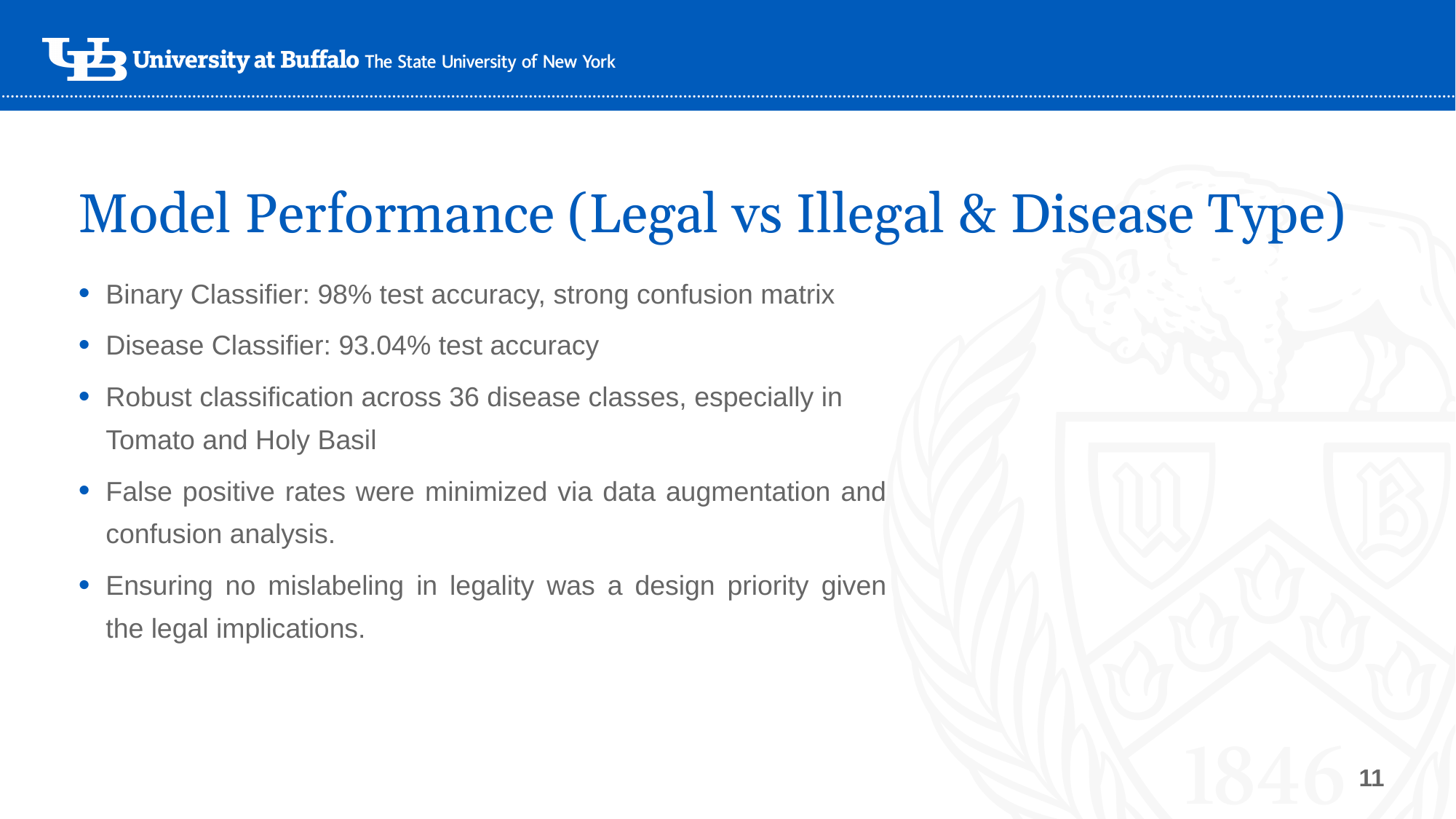

# Model Performance (Legal vs Illegal & Disease Type)
Binary Classifier: 98% test accuracy, strong confusion matrix
Disease Classifier: 93.04% test accuracy
Robust classification across 36 disease classes, especially in Tomato and Holy Basil
False positive rates were minimized via data augmentation and confusion analysis.
Ensuring no mislabeling in legality was a design priority given the legal implications.
11